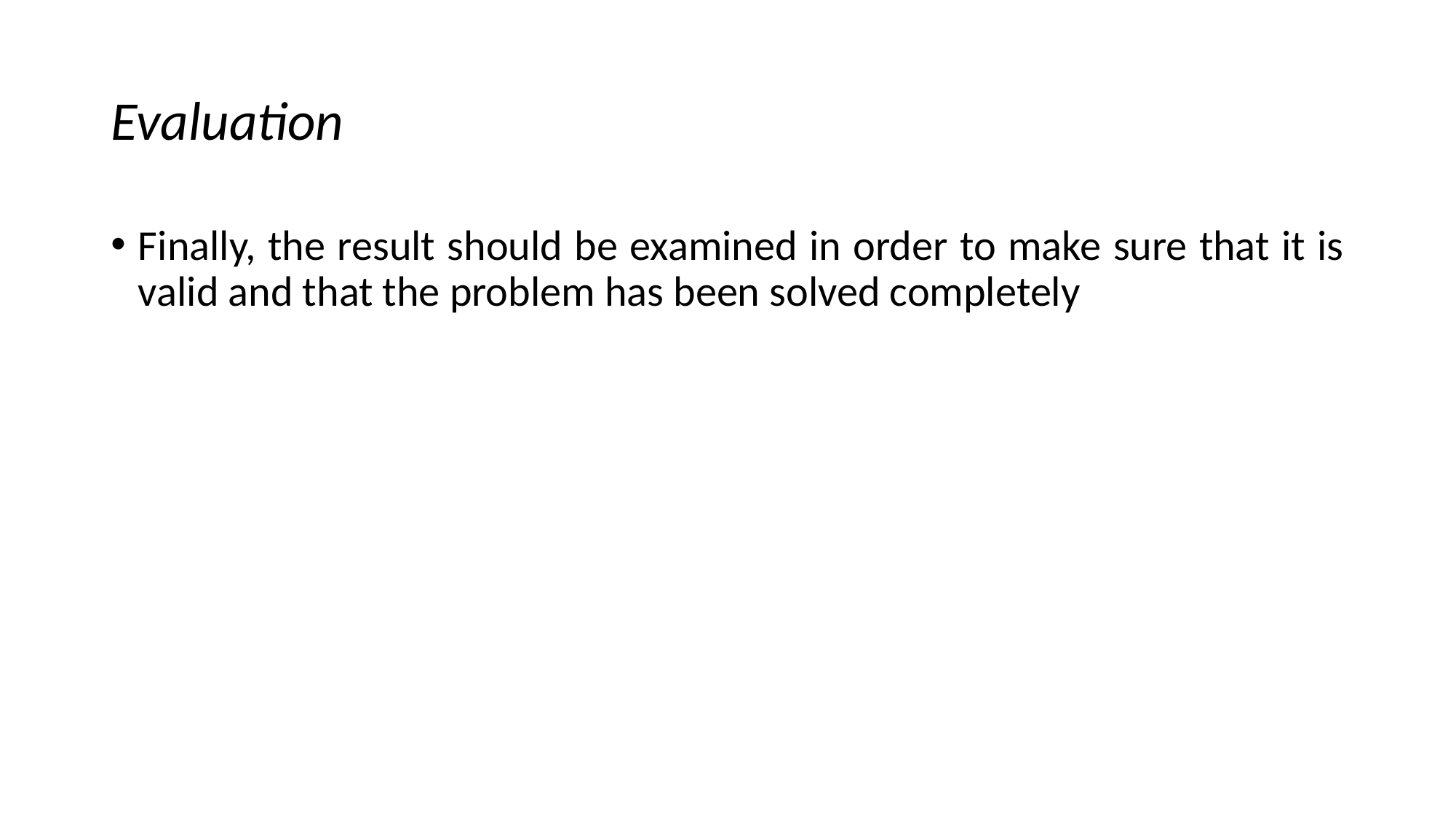

# Evaluation
Finally, the result should be examined in order to make sure that it is valid and that the problem has been solved completely